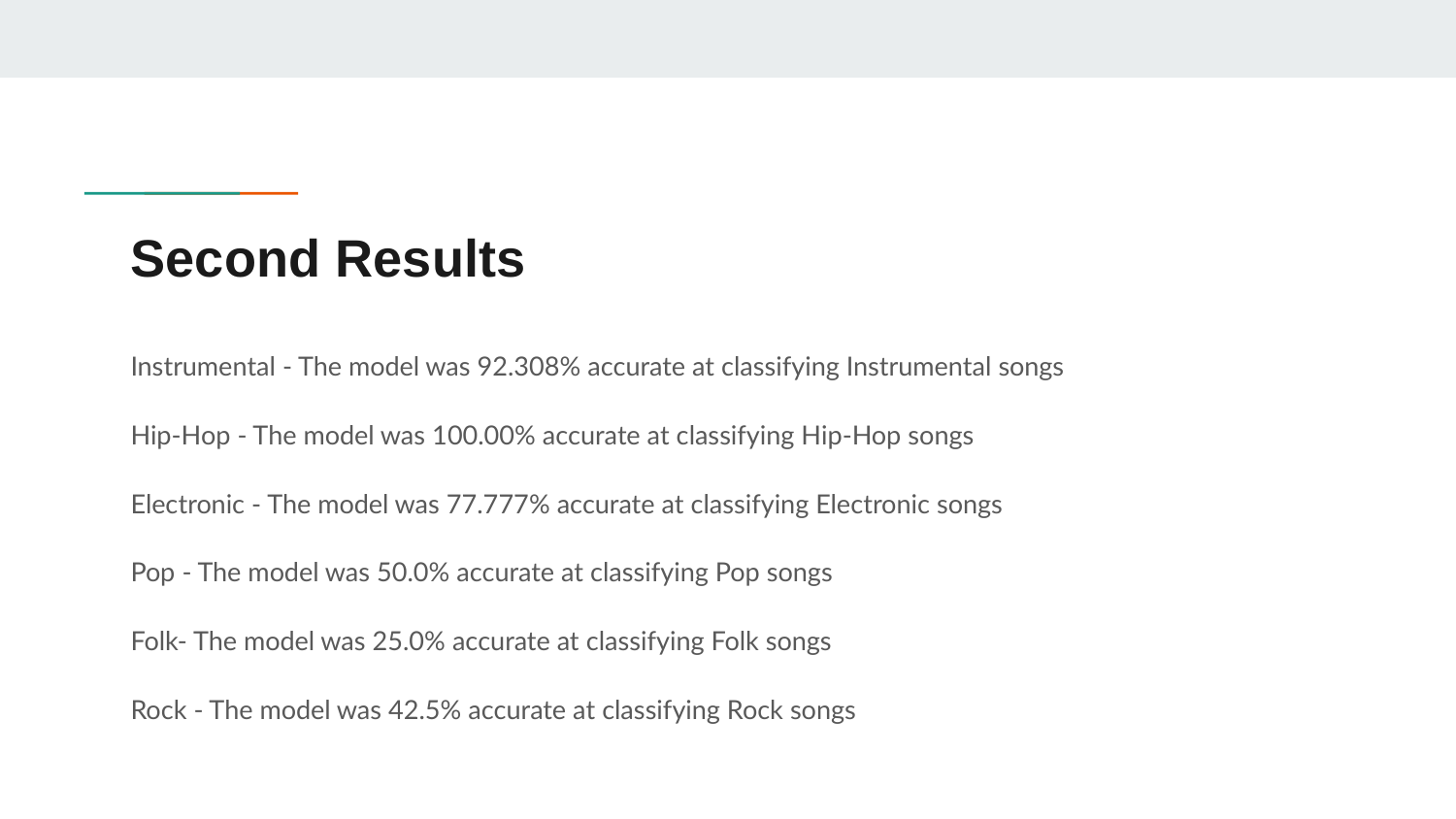

# Second Results
Instrumental - The model was 92.308% accurate at classifying Instrumental songs
Hip-Hop - The model was 100.00% accurate at classifying Hip-Hop songs
Electronic - The model was 77.777% accurate at classifying Electronic songs
Pop - The model was 50.0% accurate at classifying Pop songs
Folk- The model was 25.0% accurate at classifying Folk songs
Rock - The model was 42.5% accurate at classifying Rock songs